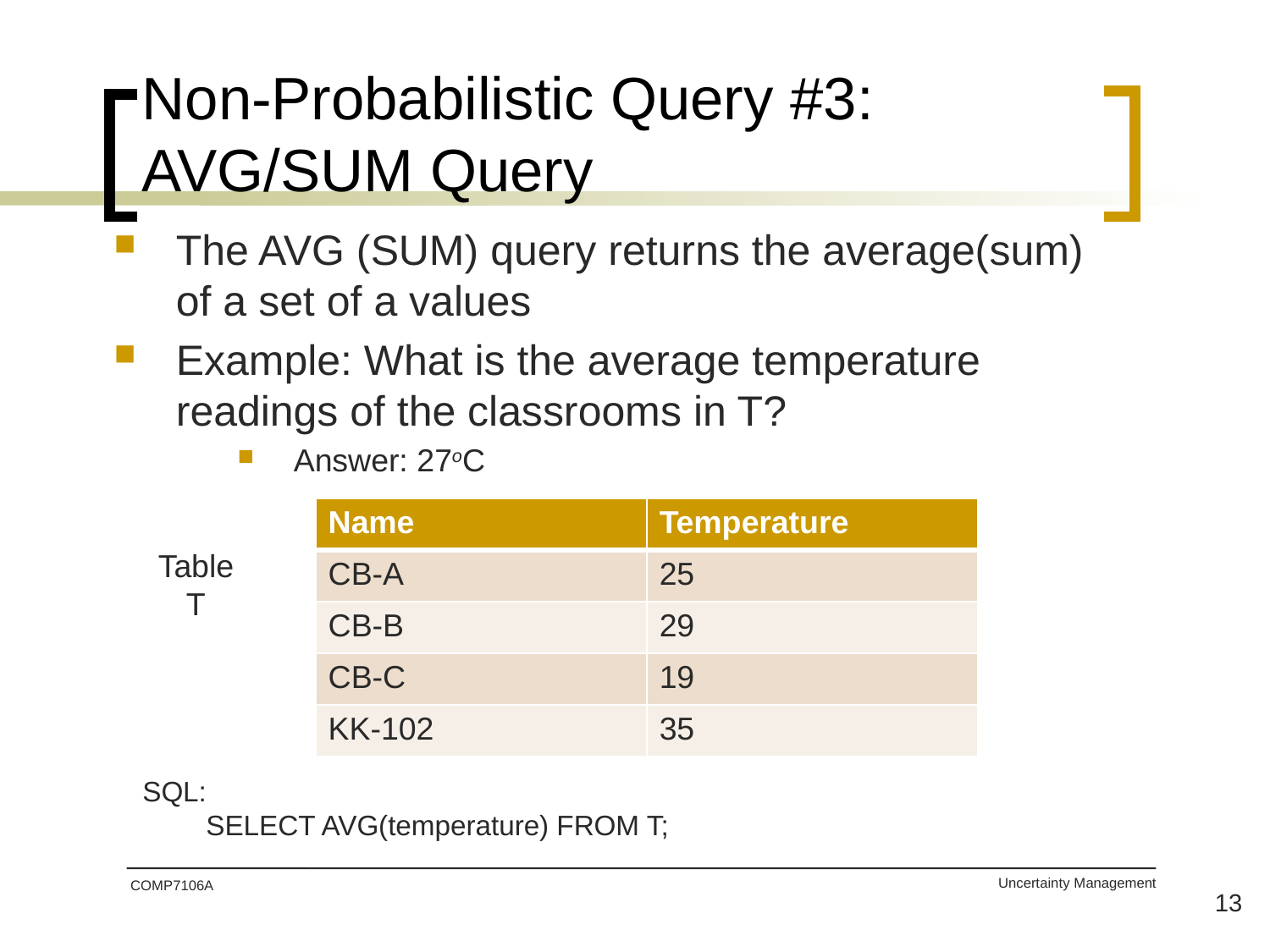

# Non-Probabilistic Query #3: AVG/SUM Query
The AVG (SUM) query returns the average(sum) of a set of a values
Example: What is the average temperature readings of the classrooms in T?
Answer: 27oC
| Name | Temperature |
| --- | --- |
| CB-A | 25 |
| CB-B | 29 |
| CB-C | 19 |
| KK-102 | 35 |
Table
T
SQL:
SELECT AVG(temperature) FROM T;
COMP7106A
13